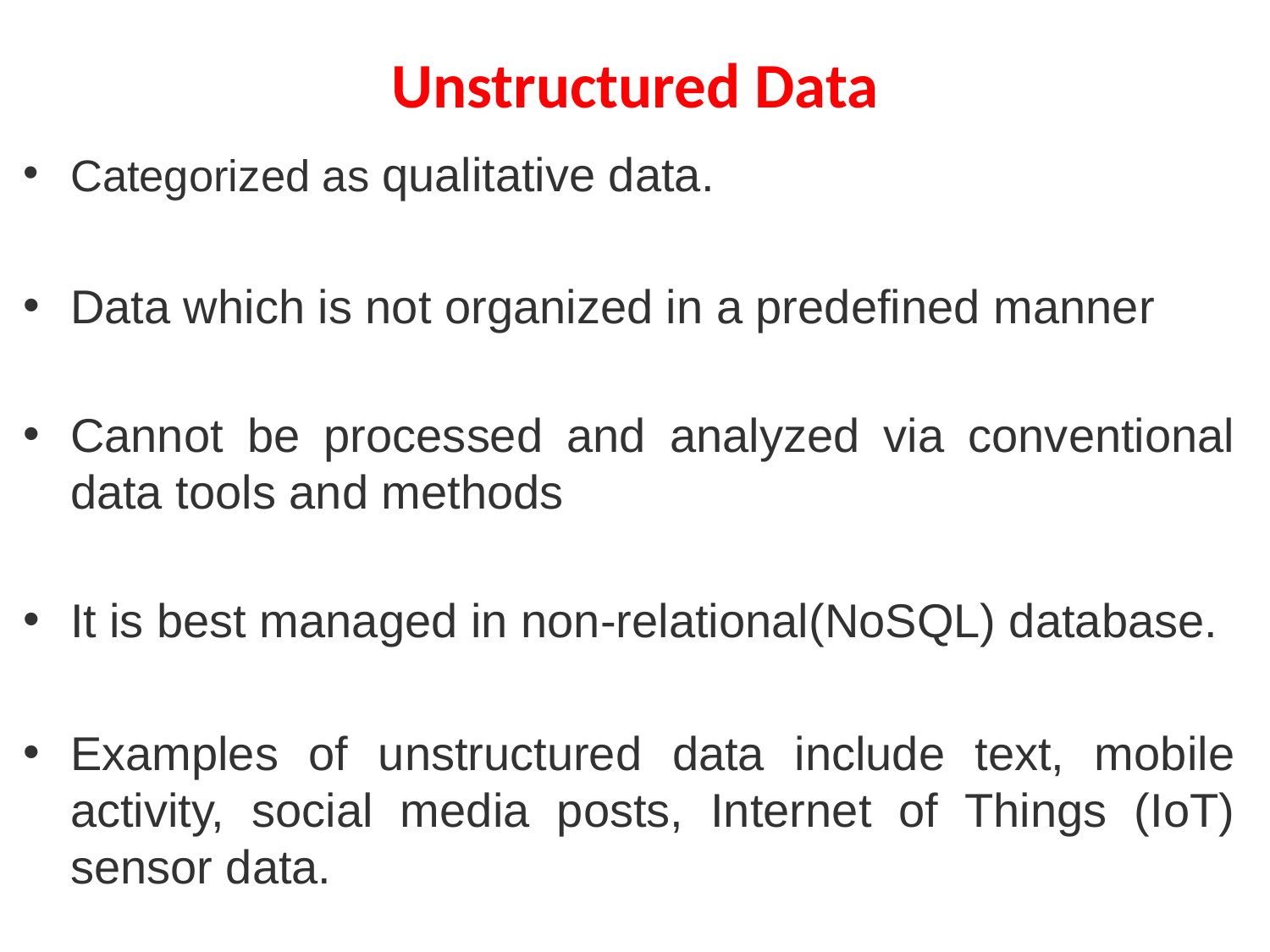

# Unstructured Data
Categorized as qualitative data.

Data which is not organized in a predefined manner

Cannot be processed and analyzed via conventional data tools and methods

It is best managed in non-relational(NoSQL) database.

Examples of unstructured data include text, mobile activity, social media posts, Internet of Things (IoT) sensor data.